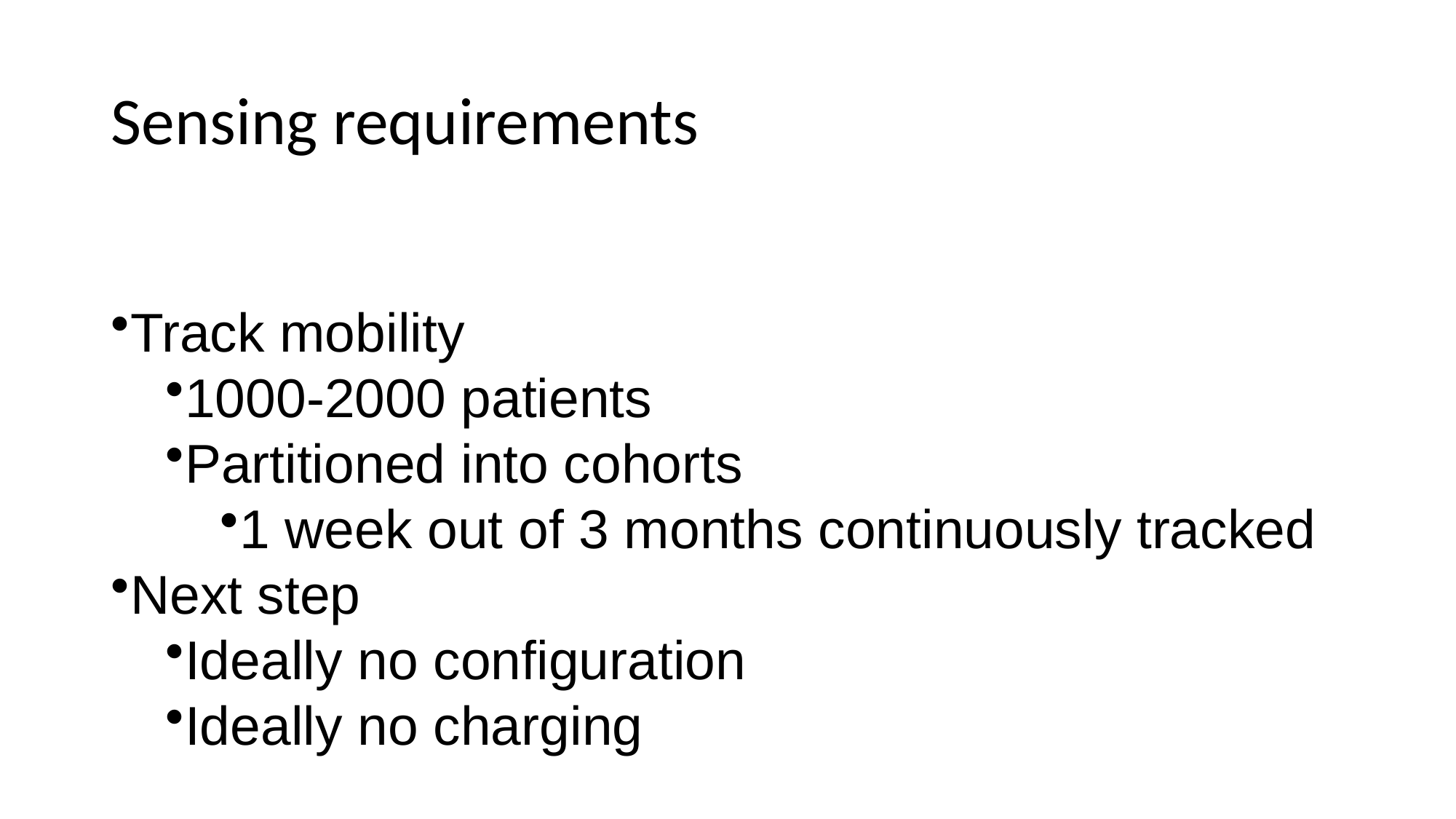

# Sensing requirements

Track mobility
1000-2000 patients
Partitioned into cohorts
1 week out of 3 months continuously tracked
Next step
Ideally no configuration
Ideally no charging